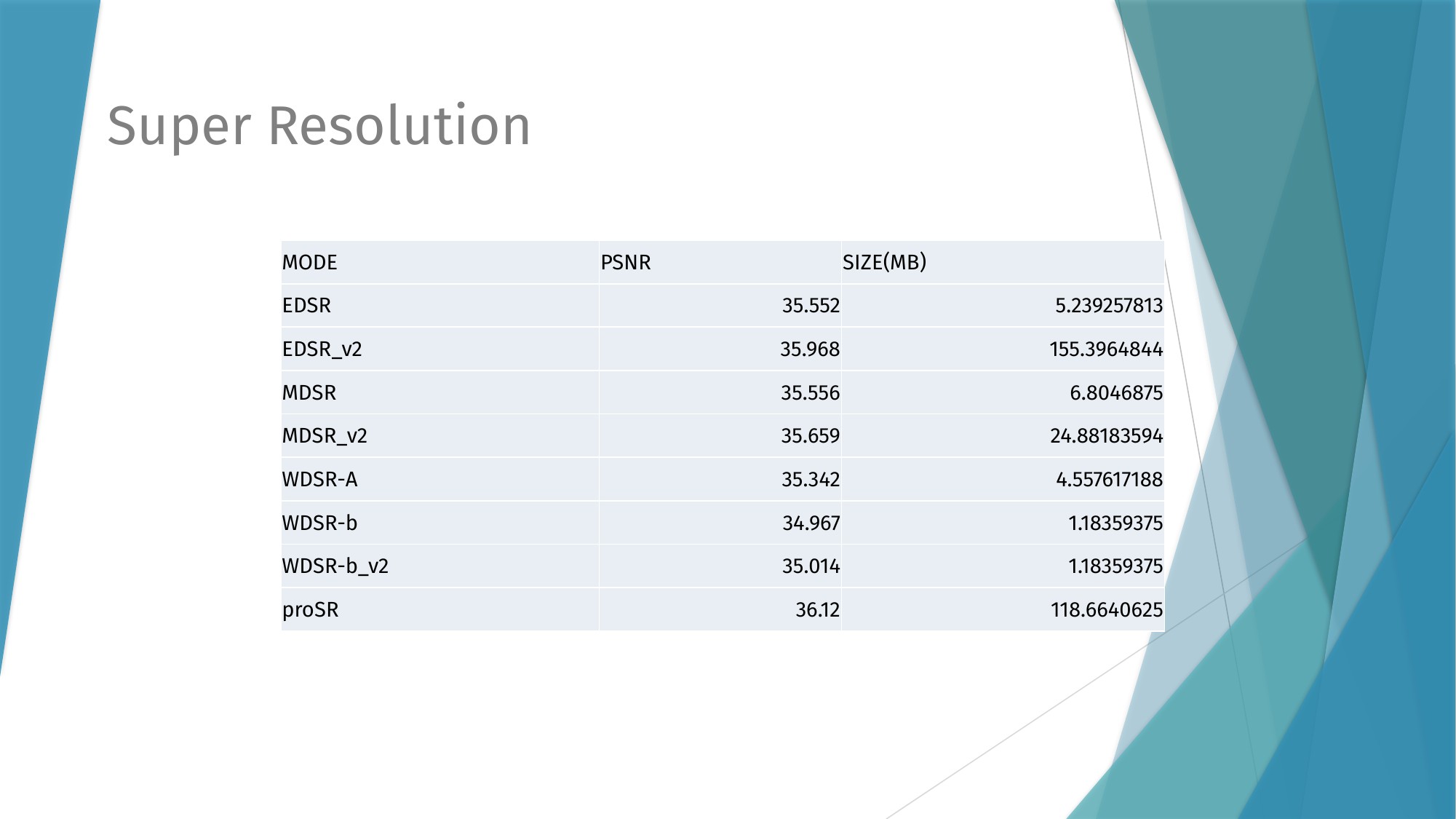

Super Resolution

| MODE | PSNR | SIZE(MB) |
| --- | --- | --- |
| EDSR | 35.552 | 5.239257813 |
| EDSR\_v2 | 35.968 | 155.3964844 |
| MDSR | 35.556 | 6.8046875 |
| MDSR\_v2 | 35.659 | 24.88183594 |
| WDSR-A | 35.342 | 4.557617188 |
| WDSR-b | 34.967 | 1.18359375 |
| WDSR-b\_v2 | 35.014 | 1.18359375 |
| proSR | 36.12 | 118.6640625 |